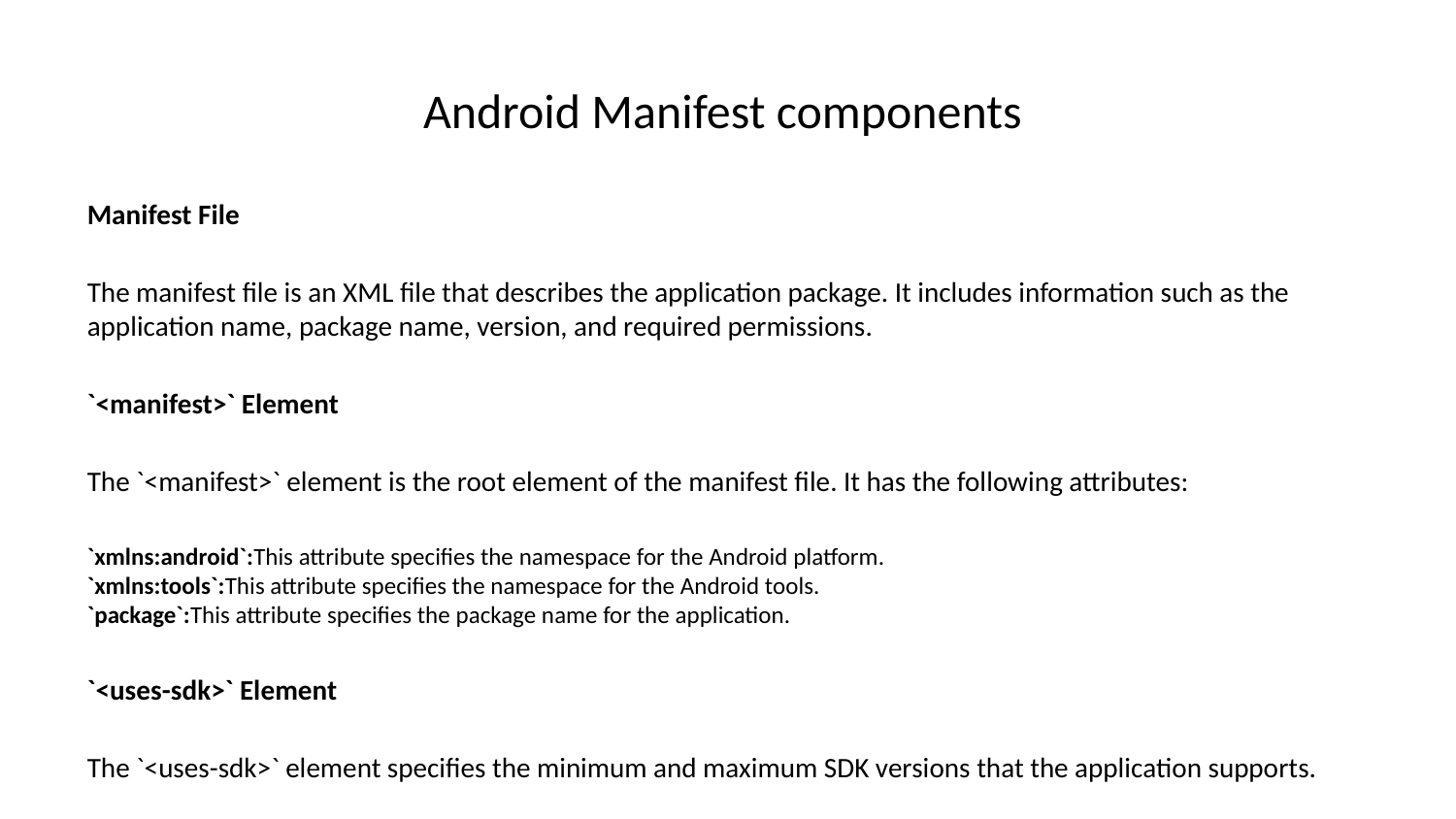

# Android Manifest components

Manifest File

The manifest file is an XML file that describes the application package. It includes information such as the application name, package name, version, and required permissions.

`<manifest>` Element

The `<manifest>` element is the root element of the manifest file. It has the following attributes:

`xmlns:android`:This attribute specifies the namespace for the Android platform.
`xmlns:tools`:This attribute specifies the namespace for the Android tools.
`package`:This attribute specifies the package name for the application.

`<uses-sdk>` Element

The `<uses-sdk>` element specifies the minimum and maximum SDK versions that the application supports.

`android:minSdkVersion`:This attribute specifies the minimum SDK version that the application requires.
`android:targetSdkVersion`:This attribute specifies the target SDK version that the application is designed for.

`<uses-permission>` Element

The `<uses-permission>` element declares that the application requires a specific permission.

`android:name`:This attribute specifies the name of the permission that the application requires.
`android:maxSdkVersion`:This attribute specifies the maximum SDK version that the permission is required for.